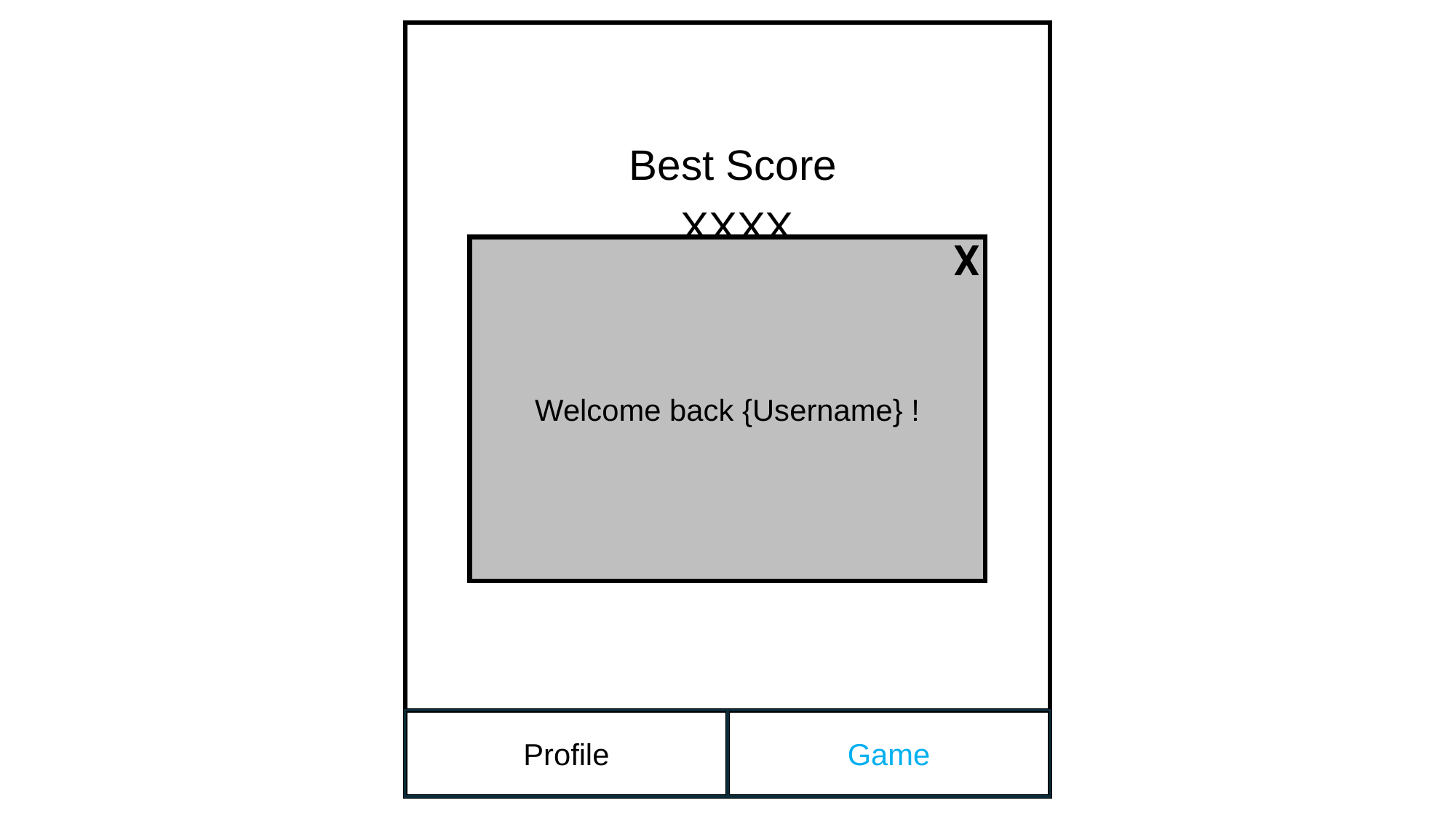

Best Score
XXXX
X

Play
Welcome back {Username} !
Profile
Game